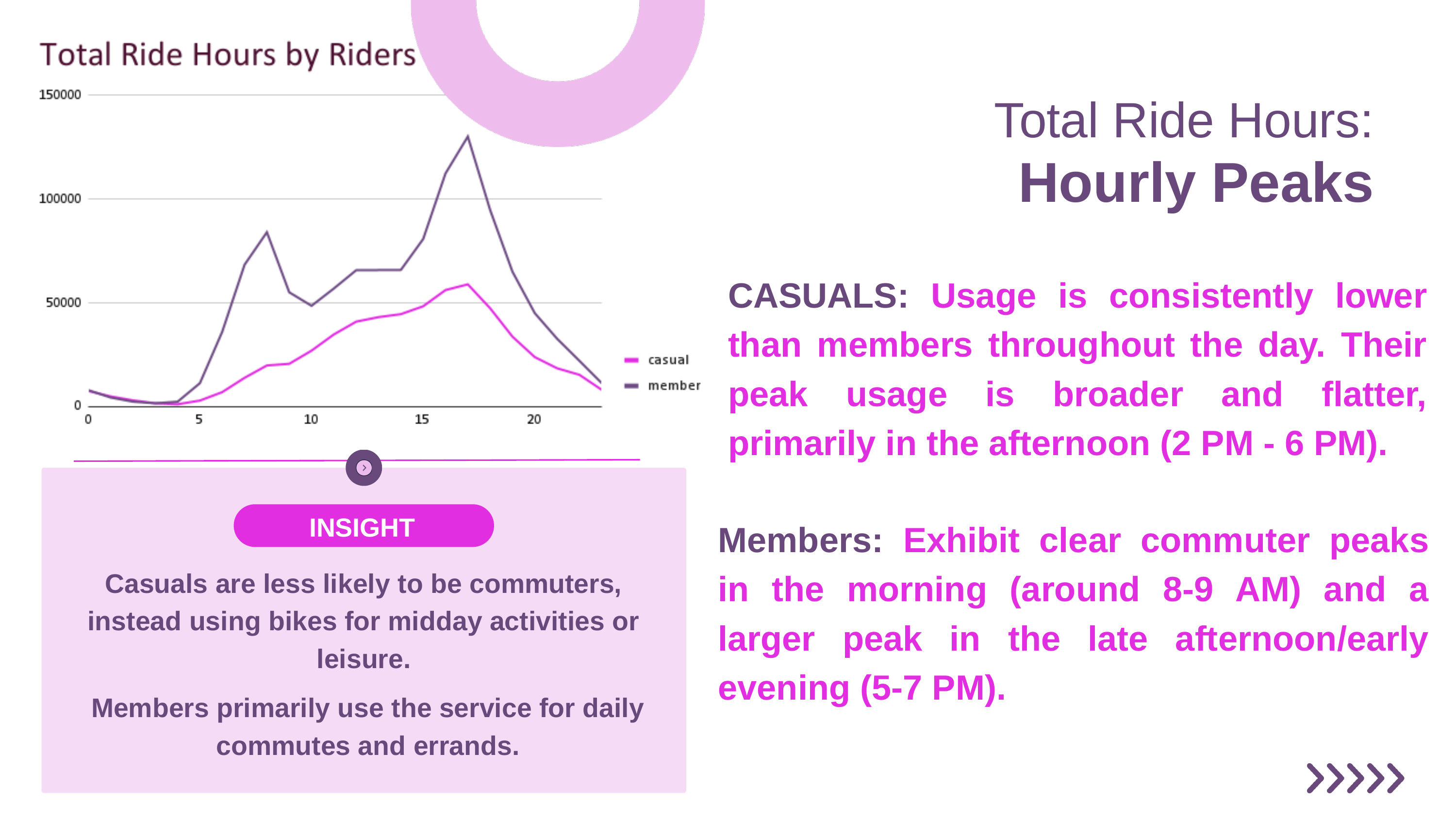

Total Ride Hours:
Hourly Peaks
CASUALS: Usage is consistently lower than members throughout the day. Their peak usage is broader and flatter, primarily in the afternoon (2 PM - 6 PM).

INSIGHT
Members: Exhibit clear commuter peaks in the morning (around 8-9 AM) and a larger peak in the late afternoon/early evening (5-7 PM).
Casuals are less likely to be commuters, instead using bikes for midday activities or leisure.
Members primarily use the service for daily commutes and errands.